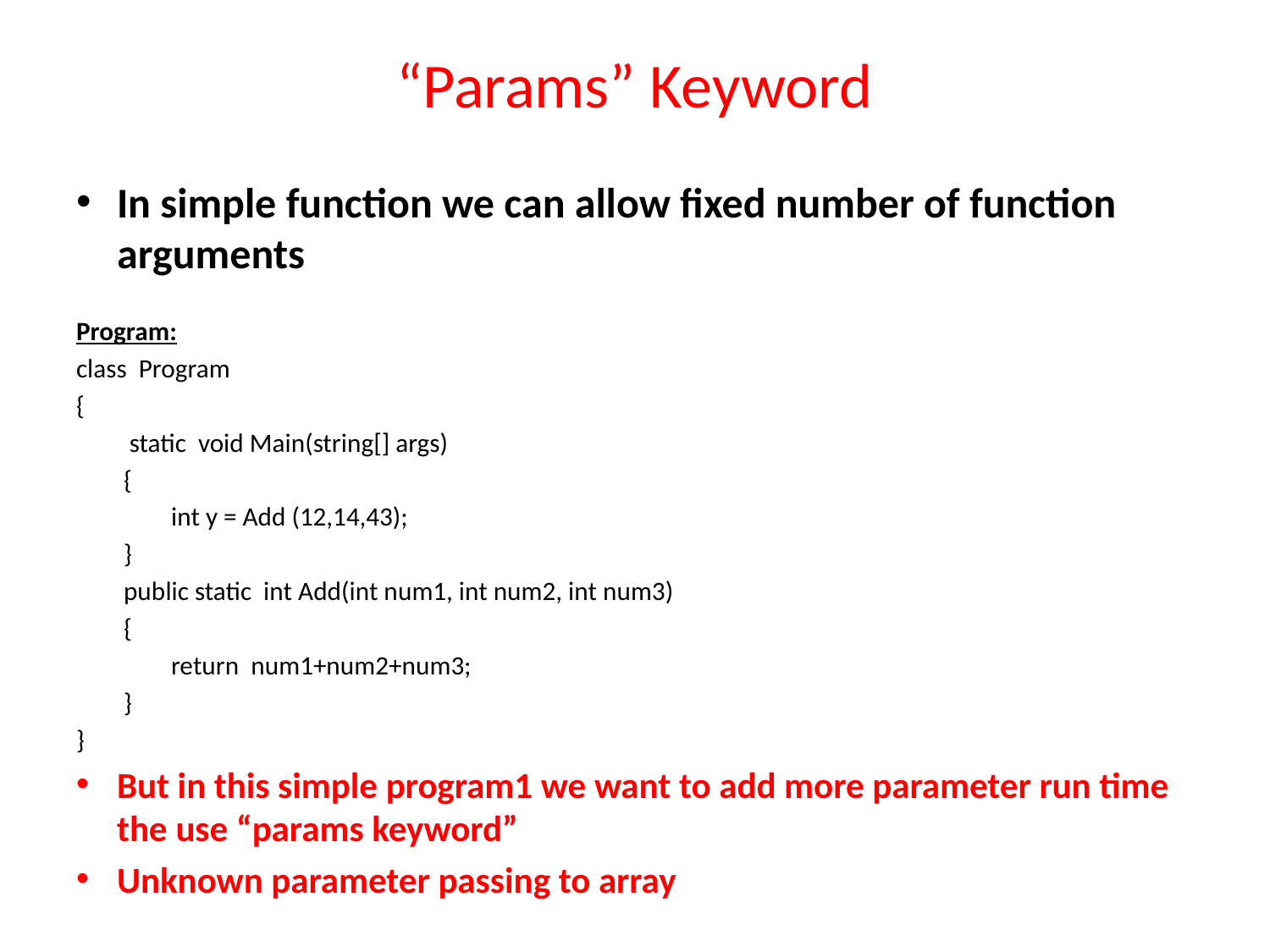

# “Params” Keyword
In simple function we can allow fixed number of function arguments
Program:
class  Program
{
         static  void Main(string[] args)
        {
                int y = Add (12,14,43);
        }
        public static  int Add(int num1, int num2, int num3)
        {
                return  num1+num2+num3;
        }
}
But in this simple program1 we want to add more parameter run time the use “params keyword”
Unknown parameter passing to array